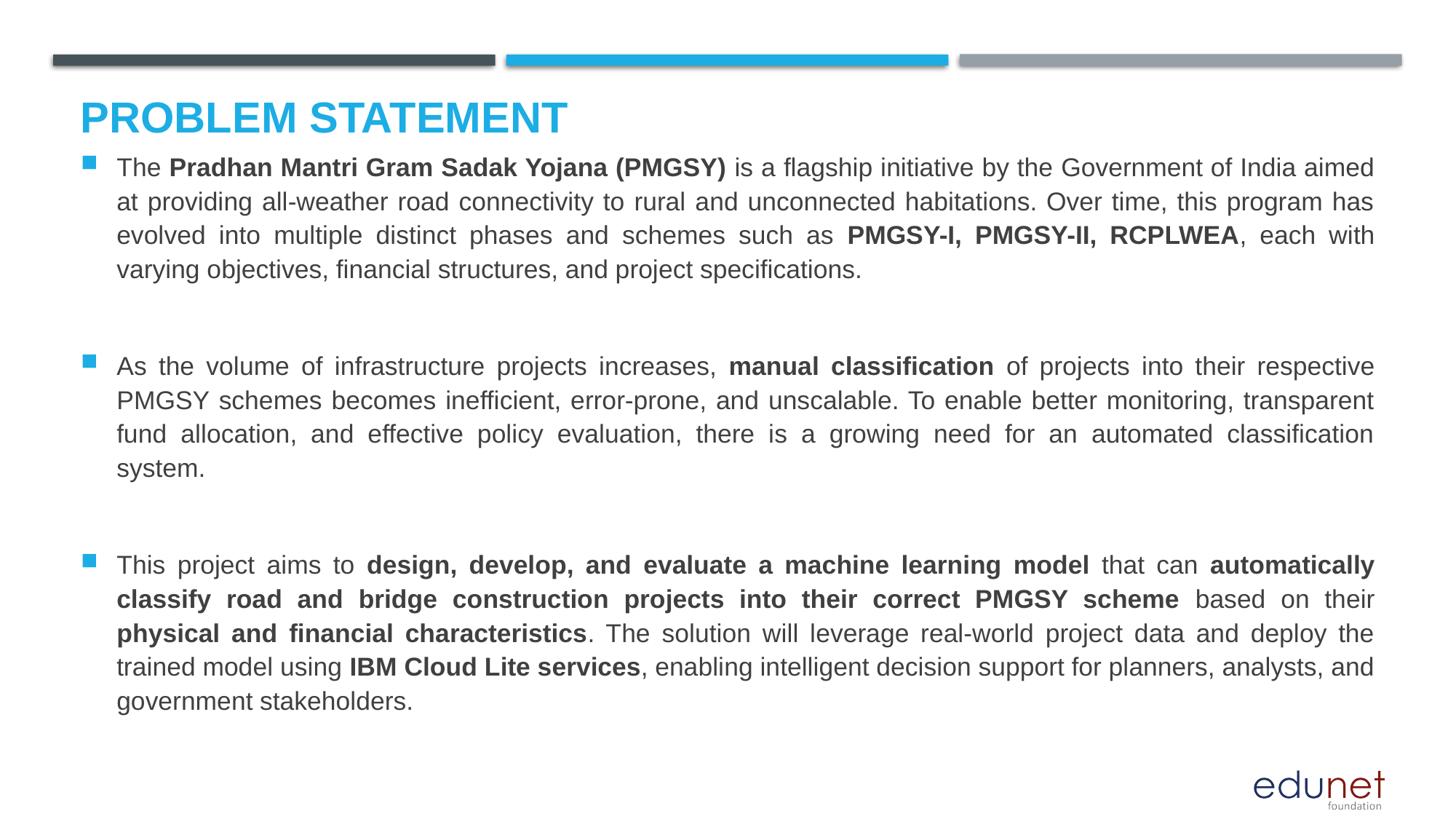

# Problem Statement
The Pradhan Mantri Gram Sadak Yojana (PMGSY) is a flagship initiative by the Government of India aimed at providing all-weather road connectivity to rural and unconnected habitations. Over time, this program has evolved into multiple distinct phases and schemes such as PMGSY-I, PMGSY-II, RCPLWEA, each with varying objectives, financial structures, and project specifications.

As the volume of infrastructure projects increases, manual classification of projects into their respective PMGSY schemes becomes inefficient, error-prone, and unscalable. To enable better monitoring, transparent fund allocation, and effective policy evaluation, there is a growing need for an automated classification system.

This project aims to design, develop, and evaluate a machine learning model that can automatically classify road and bridge construction projects into their correct PMGSY scheme based on their physical and financial characteristics. The solution will leverage real-world project data and deploy the trained model using IBM Cloud Lite services, enabling intelligent decision support for planners, analysts, and government stakeholders.